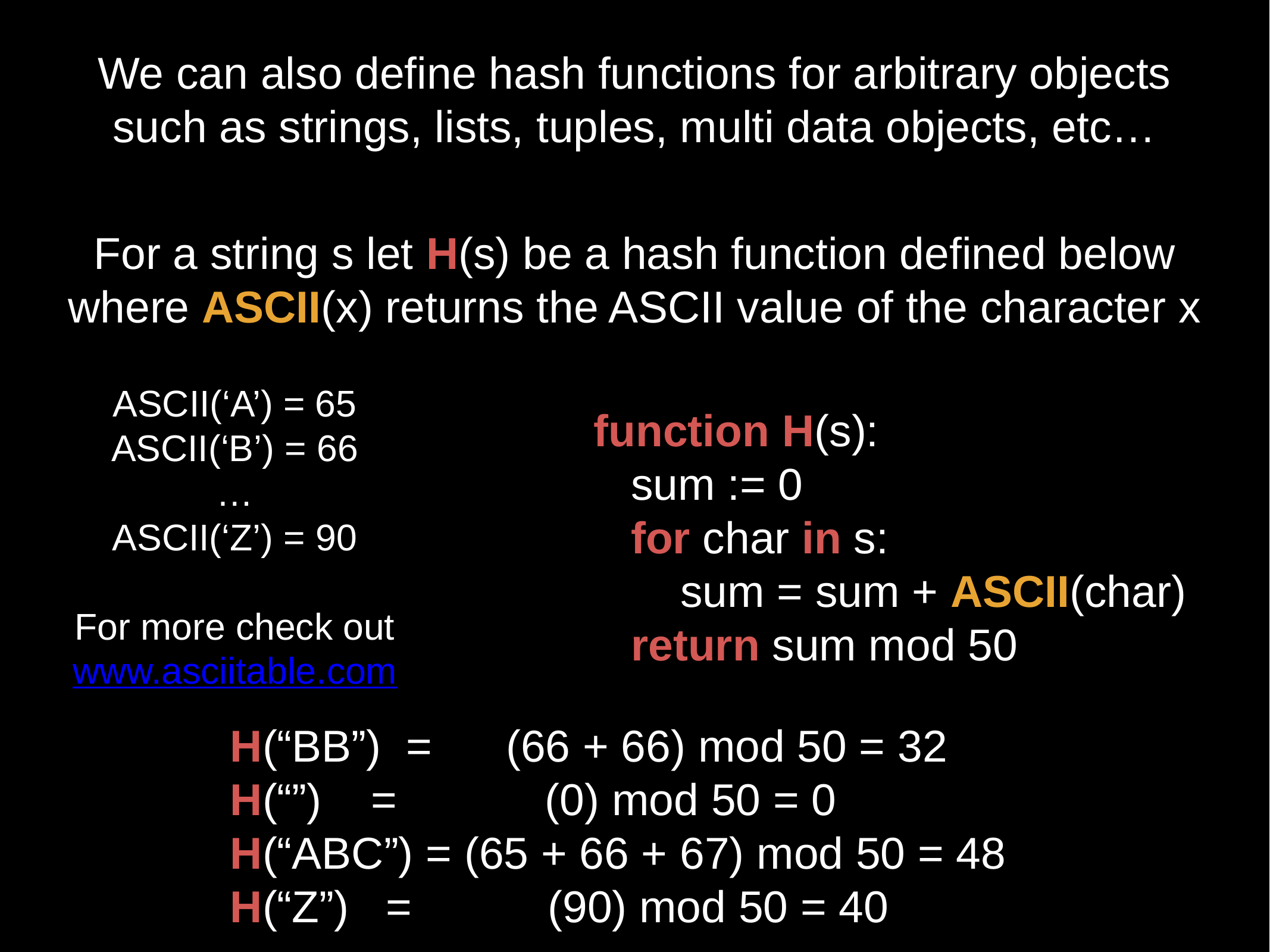

We can also define hash functions for arbitrary objects such as strings, lists, tuples, multi data objects, etc…
For a string s let H(s) be a hash function defined below where ASCII(x) returns the ASCII value of the character x
ASCII(‘A’) = 65
ASCII(‘B’) = 66
…
ASCII(‘Z’) = 90

For more check out
www.asciitable.com
function H(s):
   sum := 0
   for char in s:
       sum = sum + ASCII(char)
   return sum mod 50
H(“BB”)  =      (66 + 66) mod 50 = 32
H(“”)    =            (0) mod 50 = 0
H(“ABC”) = (65 + 66 + 67) mod 50 = 48
H(“Z”)   =           (90) mod 50 = 40